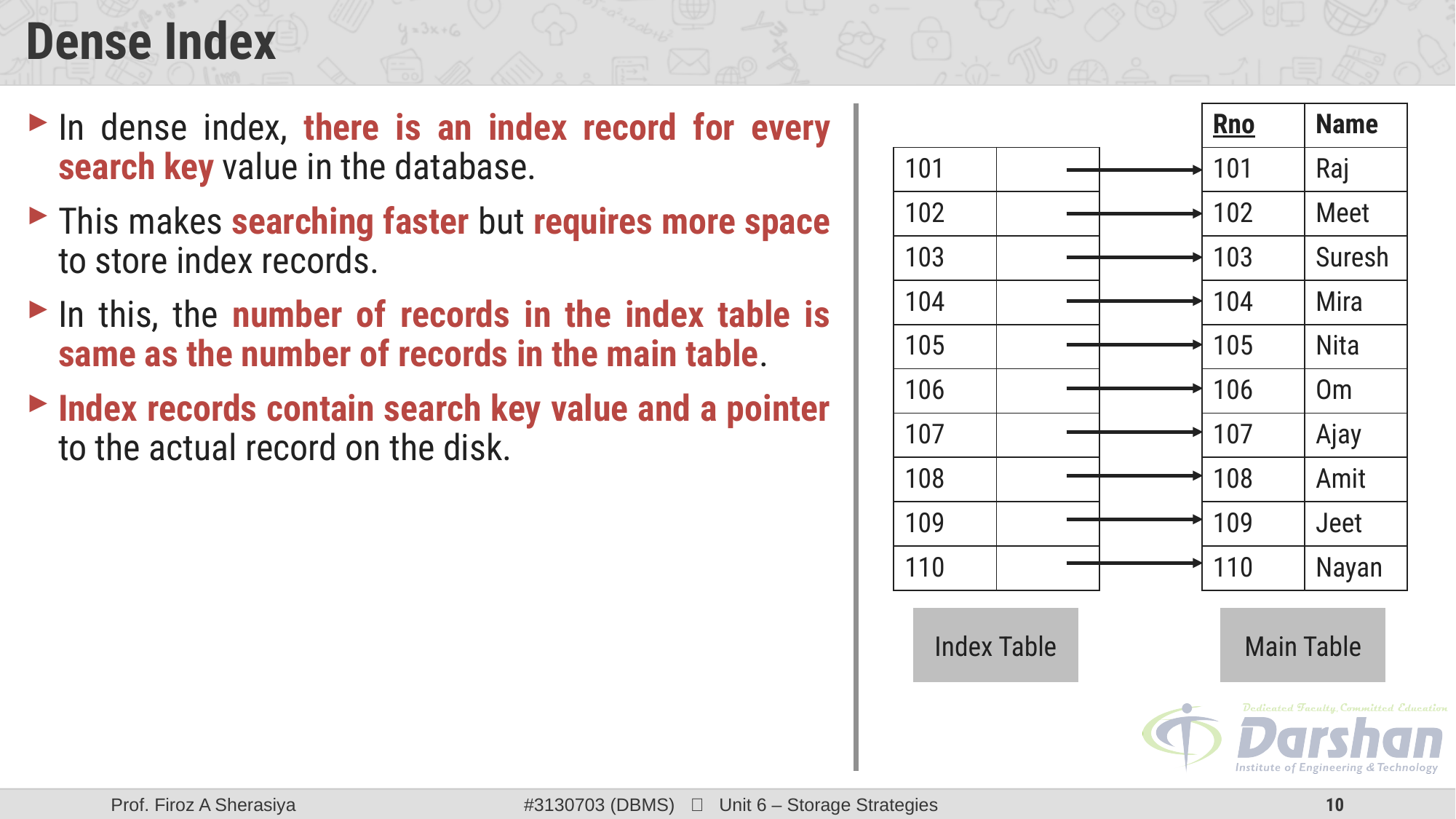

# Dense Index
In dense index, there is an index record for every search key value in the database.
This makes searching faster but requires more space to store index records.
In this, the number of records in the index table is same as the number of records in the main table.
Index records contain search key value and a pointer to the actual record on the disk.

|  |  |  | Rno | Name |
| --- | --- | --- | --- | --- |
| 101 |  |  | 101 | Raj |
| 102 |  |  | 102 | Meet |
| 103 |  |  | 103 | Suresh |
| 104 |  |  | 104 | Mira |
| 105 |  |  | 105 | Nita |
| 106 |  |  | 106 | Om |
| 107 |  |  | 107 | Ajay |
| 108 |  |  | 108 | Amit |
| 109 |  |  | 109 | Jeet |
| 110 |  |  | 110 | Nayan |
Index Table
Main Table